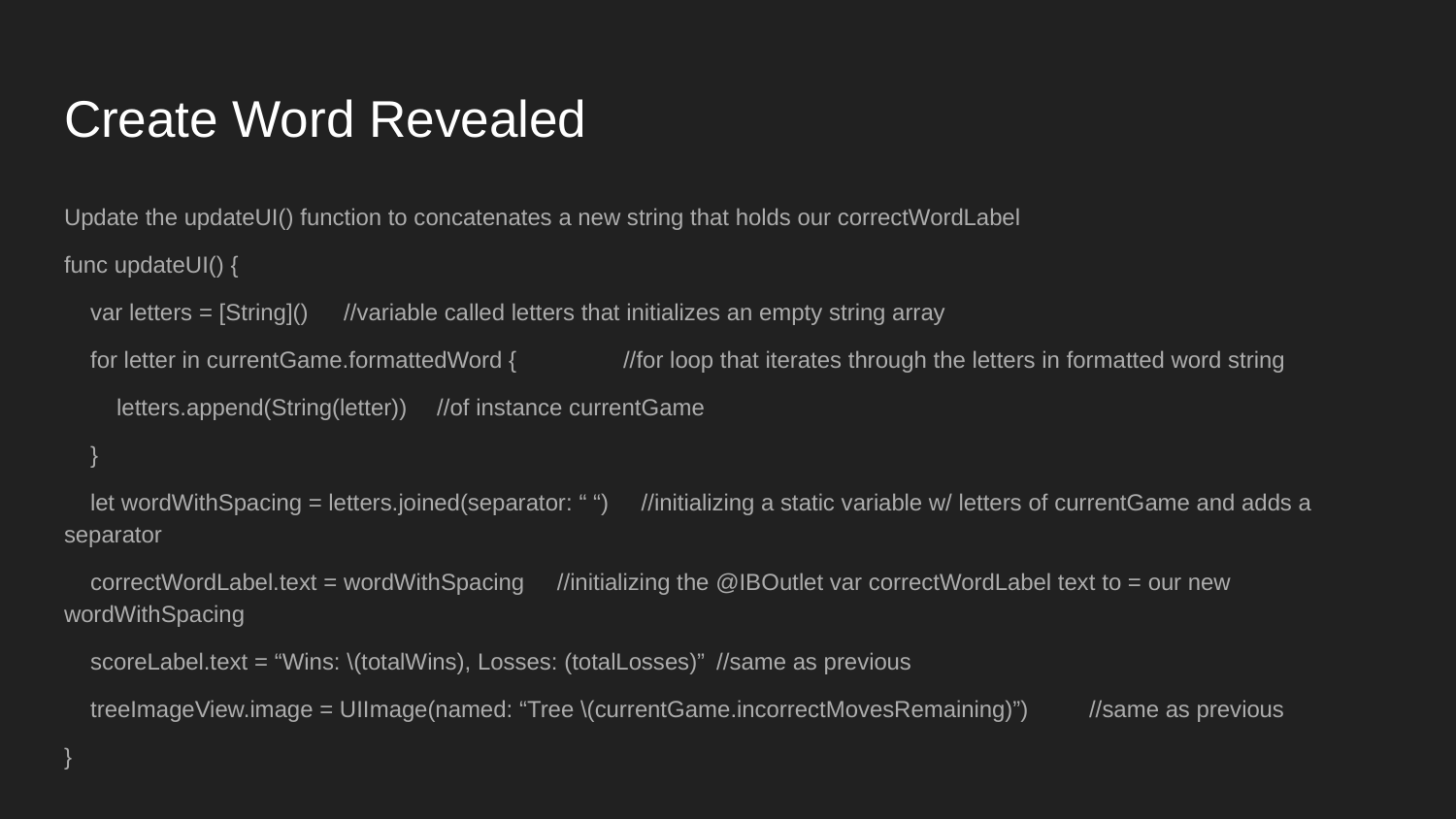

# Create Word Revealed
Update the updateUI() function to concatenates a new string that holds our correctWordLabel
func updateUI() {
    var letters = [String]()		//variable called letters that initializes an empty string array
    for letter in currentGame.formattedWord {		//for loop that iterates through the letters in formatted word string
        letters.append(String(letter))			//of instance currentGame
    }
    let wordWithSpacing = letters.joined(separator: “ “)     //initializing a static variable w/ letters of currentGame and adds a separator
    correctWordLabel.text = wordWithSpacing     //initializing the @IBOutlet var correctWordLabel text to = our new wordWithSpacing
    scoreLabel.text = “Wins: \(totalWins), Losses: (totalLosses)” 		//same as previous
    treeImageView.image = UIImage(named: “Tree \(currentGame.incorrectMovesRemaining)”)		//same as previous
}